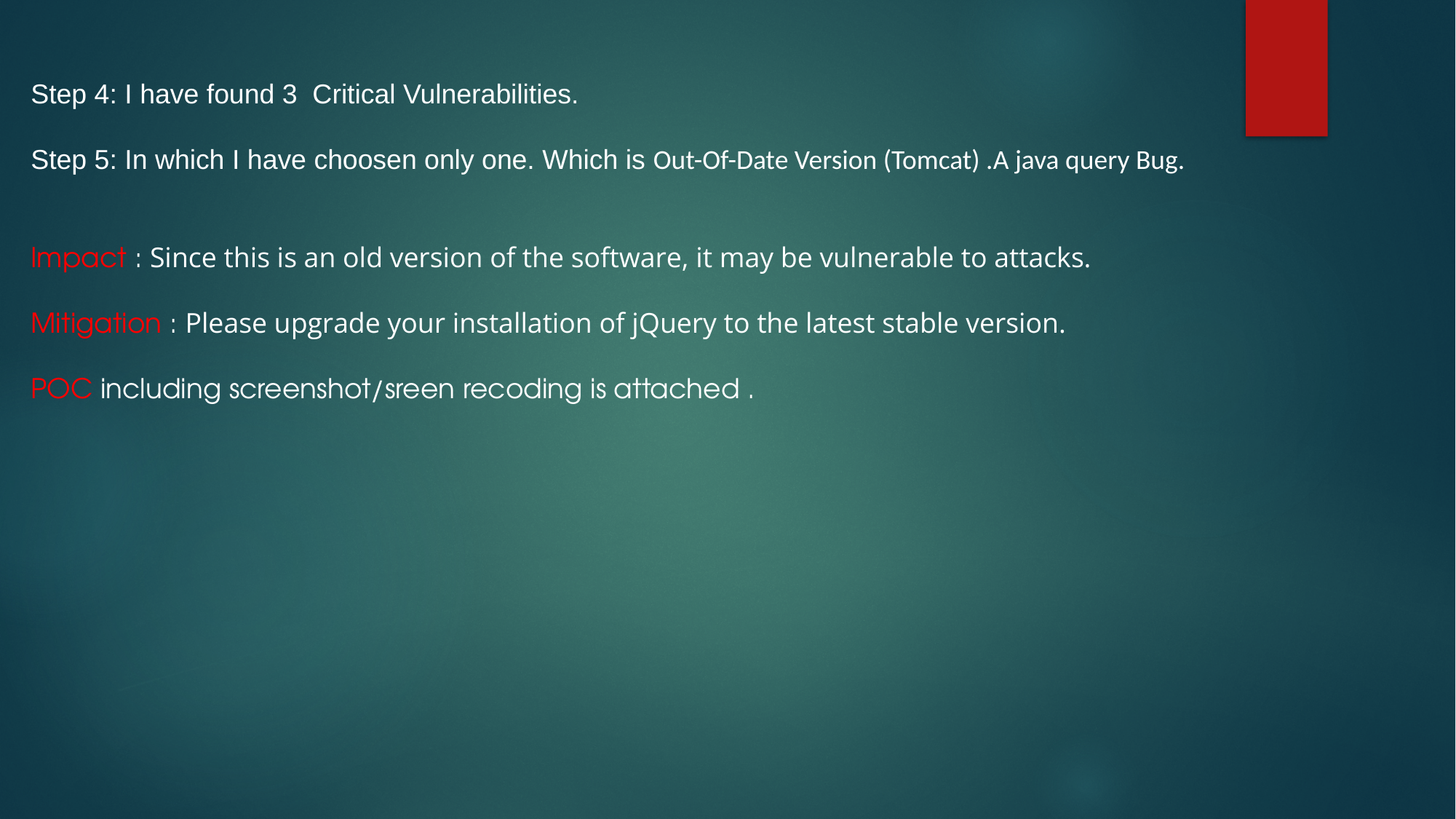

Step 4: I have found 3  Critical Vulnerabilities.

Step 5: In which I have choosen only one. Which is Out-Of-Date Version (Tomcat) .A java query Bug.

Impact : Since this is an old version of the software, it may be vulnerable to attacks.

Mitigation : Please upgrade your installation of jQuery to the latest stable version.

POC including screenshot/sreen recoding is attached .